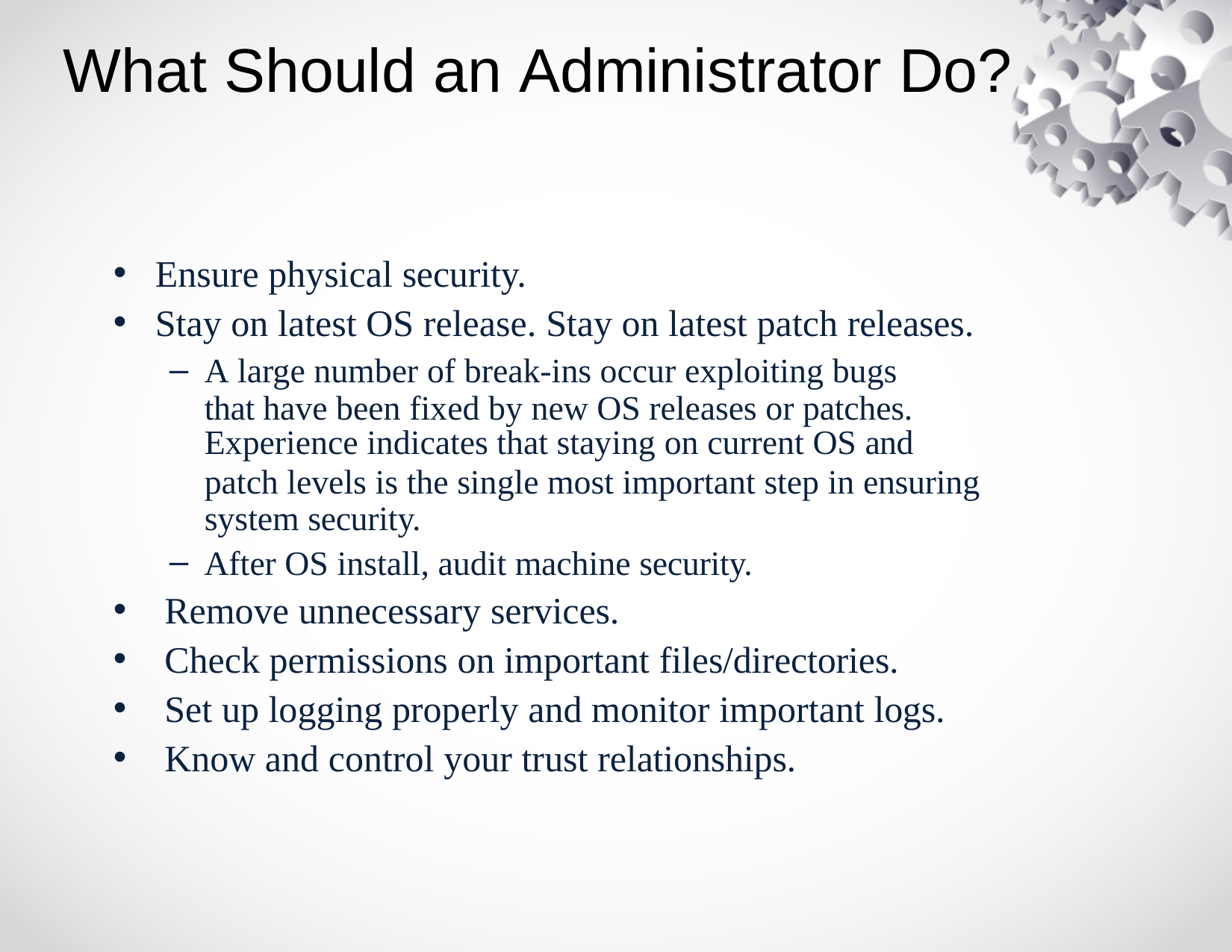

# What Should an Administrator Do?
Ensure physical security.
Stay on latest OS release. Stay on latest patch releases.
A large number of break-ins occur exploiting bugs that have been fixed by new OS releases or patches.
Experience indicates that staying on current OS and
patch levels is the single most important step in ensuring system security.
After OS install, audit machine security.
Remove unnecessary services.
Check permissions on important files/directories.
Set up logging properly and monitor important logs.
Know and control your trust relationships.